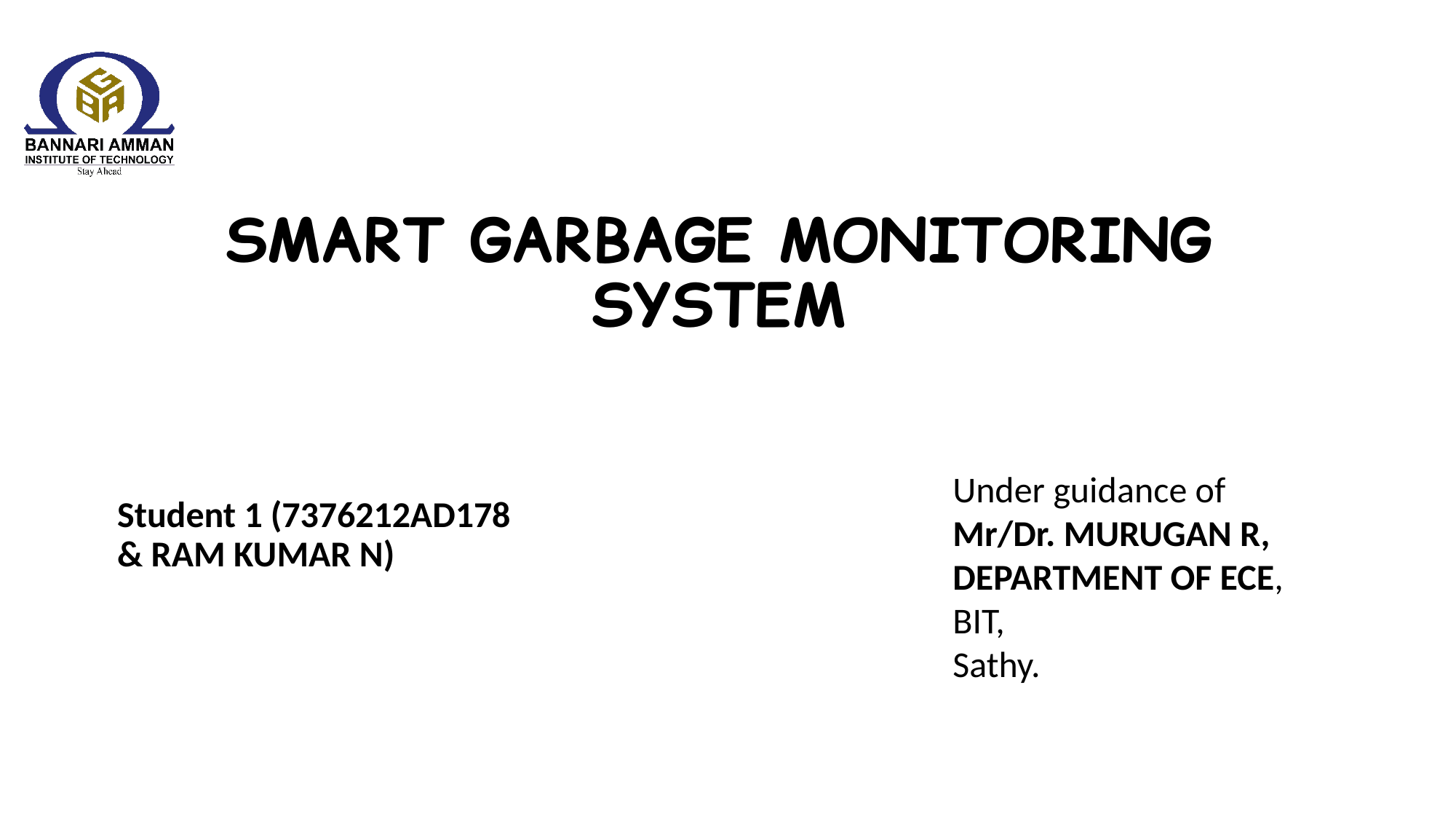

# SMART GARBAGE MONITORING SYSTEM
Under guidance of
Mr/Dr. MURUGAN R,
DEPARTMENT OF ECE,
BIT,
Sathy.

Student 1 (7376212AD178 & RAM KUMAR N)